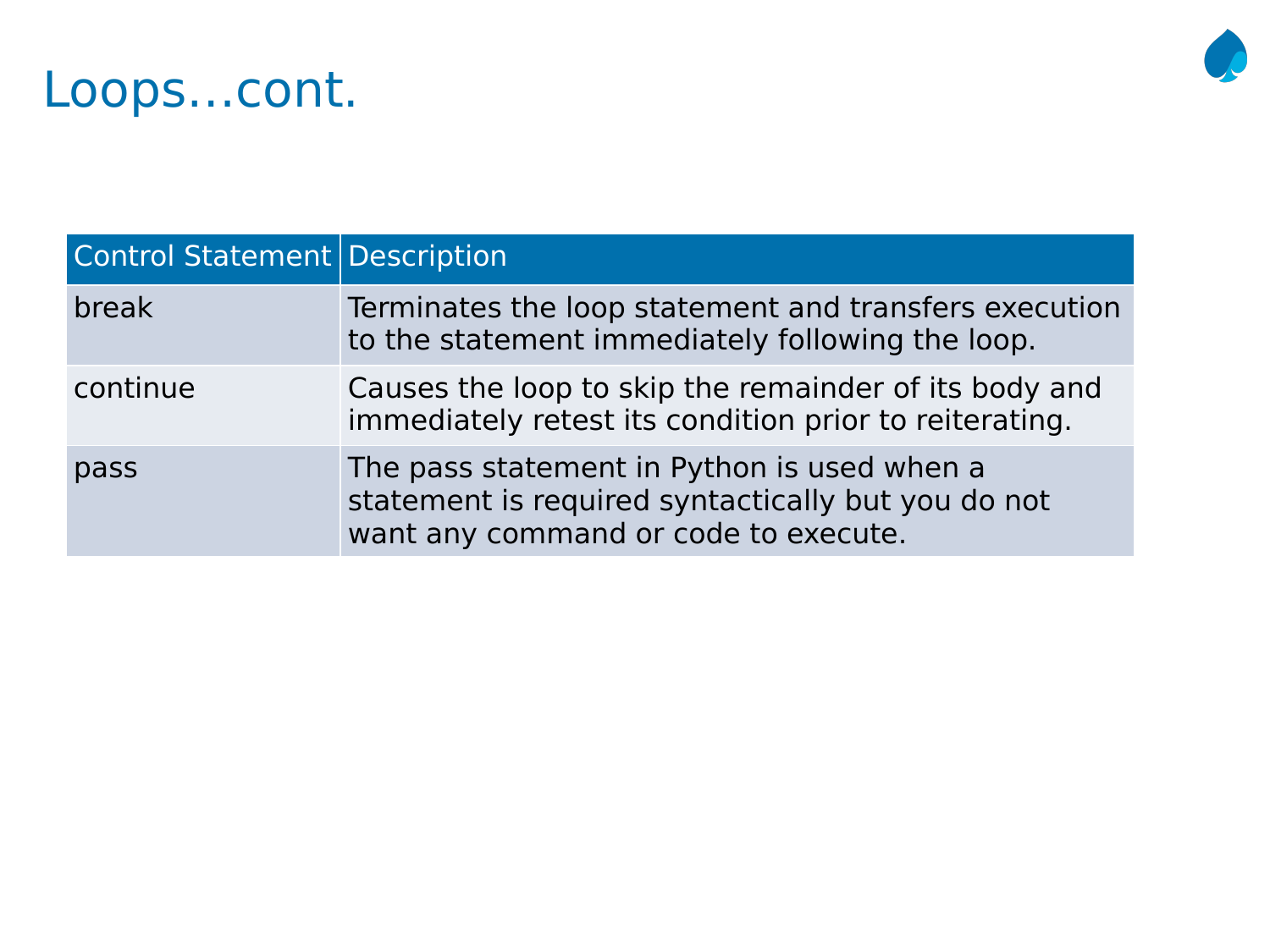

# Loops…cont.
| Control Statement | Description |
| --- | --- |
| break | Terminates the loop statement and transfers execution to the statement immediately following the loop. |
| continue | Causes the loop to skip the remainder of its body and immediately retest its condition prior to reiterating. |
| pass | The pass statement in Python is used when a statement is required syntactically but you do not want any command or code to execute. |